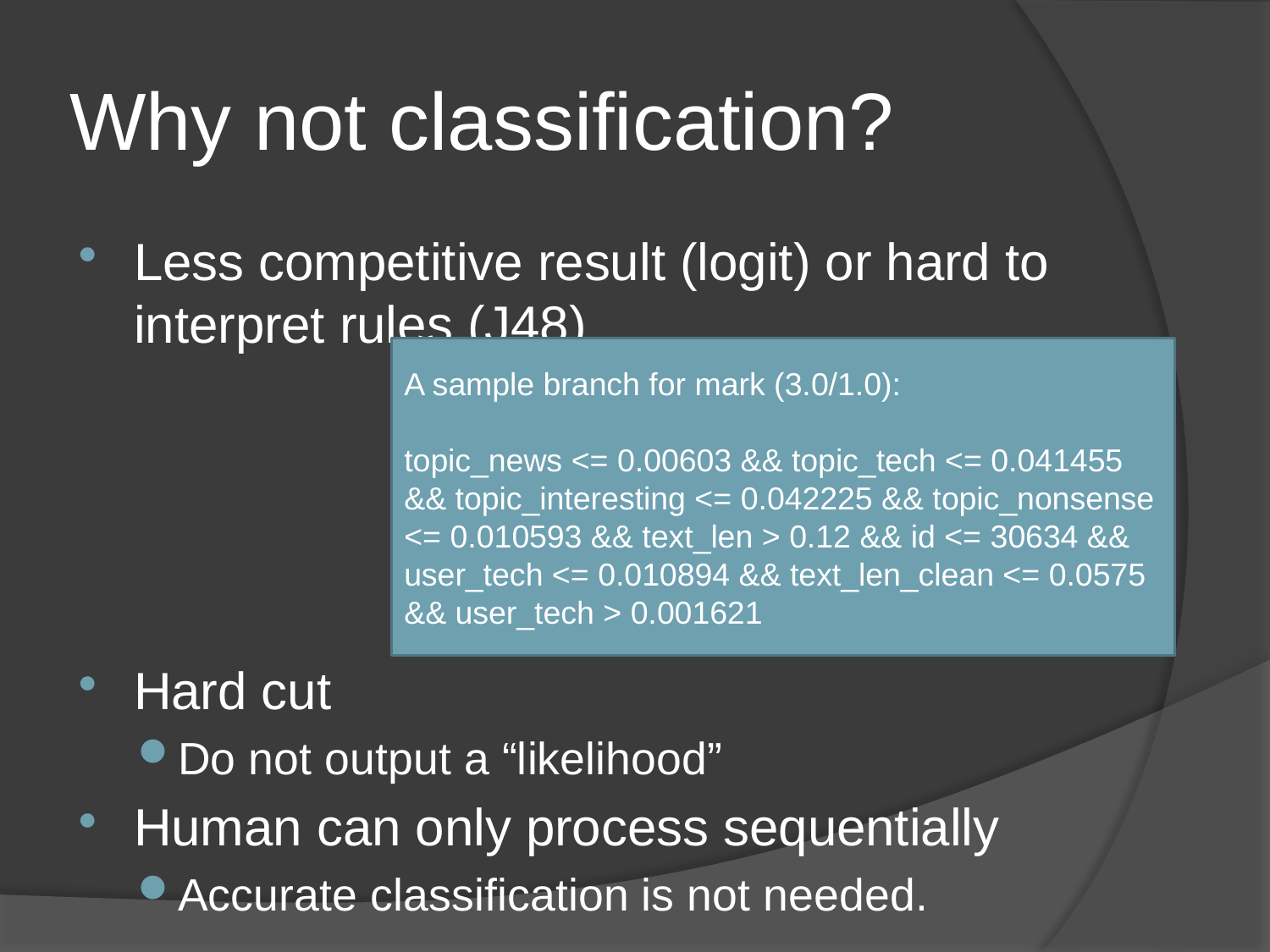

# Why not classification?
Less competitive result (logit) or hard to interpret rules (J48)

Hard cut
Do not output a “likelihood”
Human can only process sequentially
Accurate classification is not needed.
A sample branch for mark (3.0/1.0):

topic_news <= 0.00603 && topic_tech <= 0.041455 && topic_interesting <= 0.042225 && topic_nonsense <= 0.010593 && text_len > 0.12 && id <= 30634 && user_tech <= 0.010894 && text_len_clean <= 0.0575 && user_tech > 0.001621